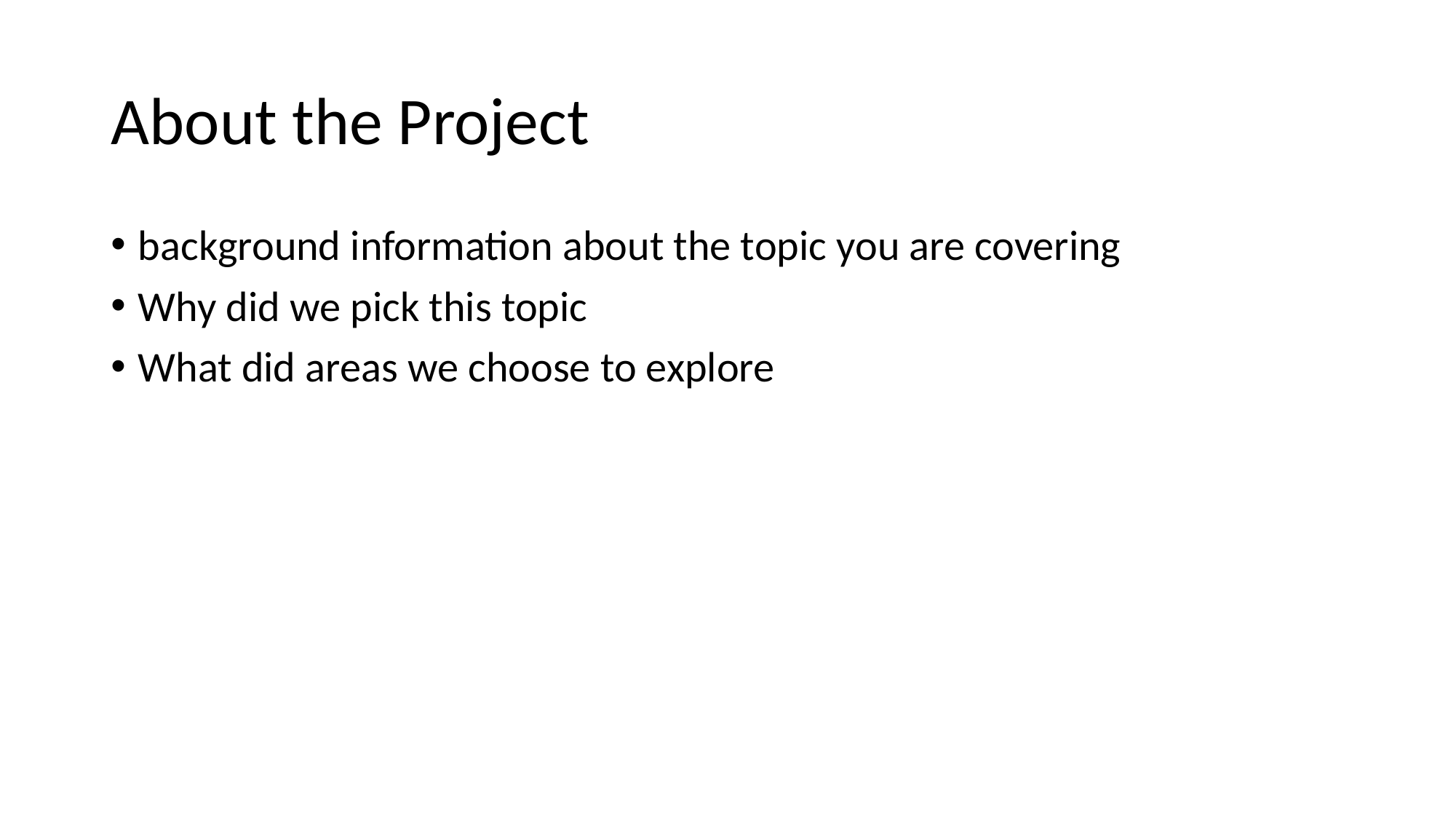

# About the Project
background information about the topic you are covering
Why did we pick this topic
What did areas we choose to explore